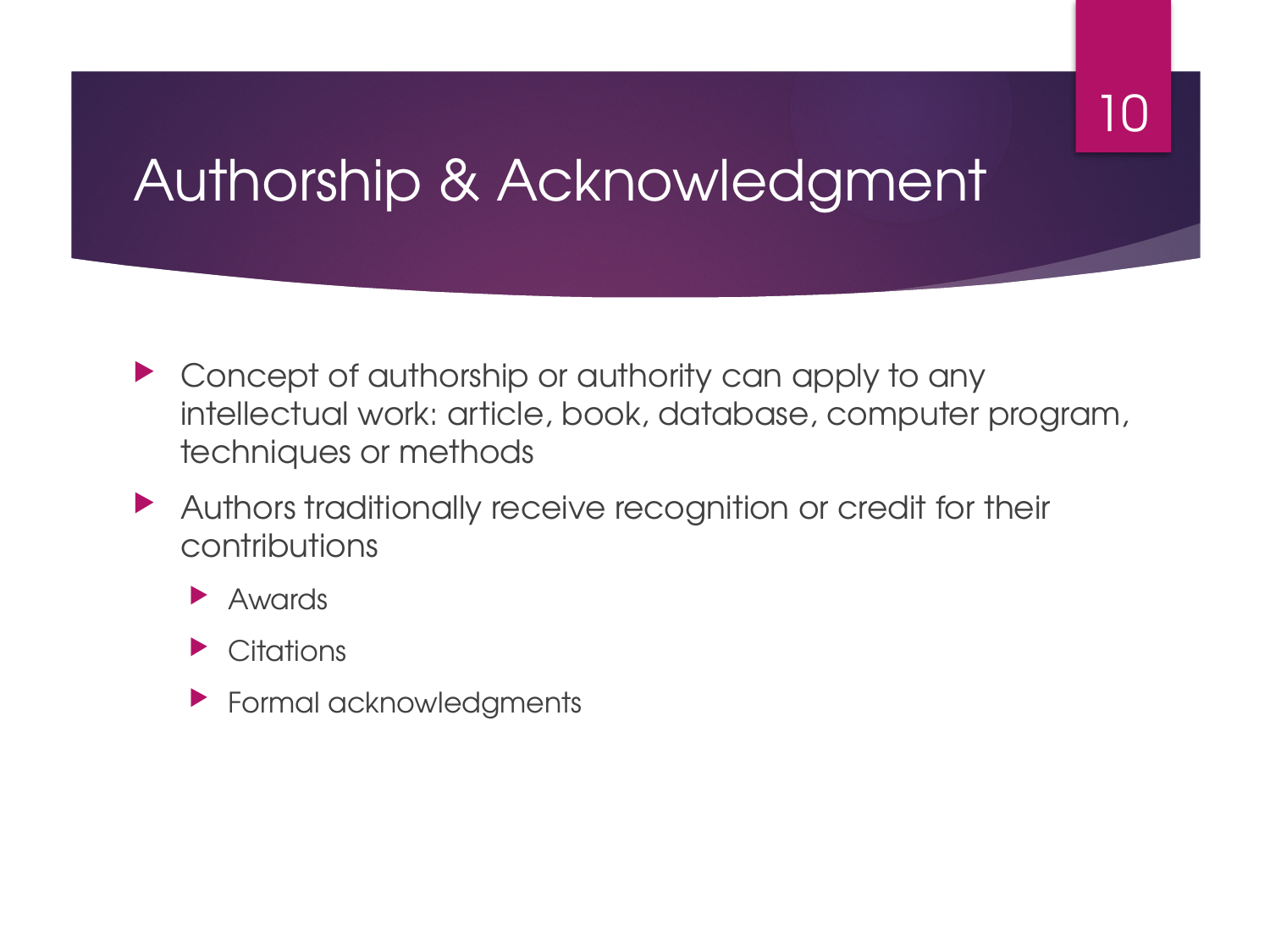

10
# Authorship & Acknowledgment
Concept of authorship or authority can apply to any intellectual work: article, book, database, computer program, techniques or methods
Authors traditionally receive recognition or credit for their contributions
Awards
Citations
Formal acknowledgments